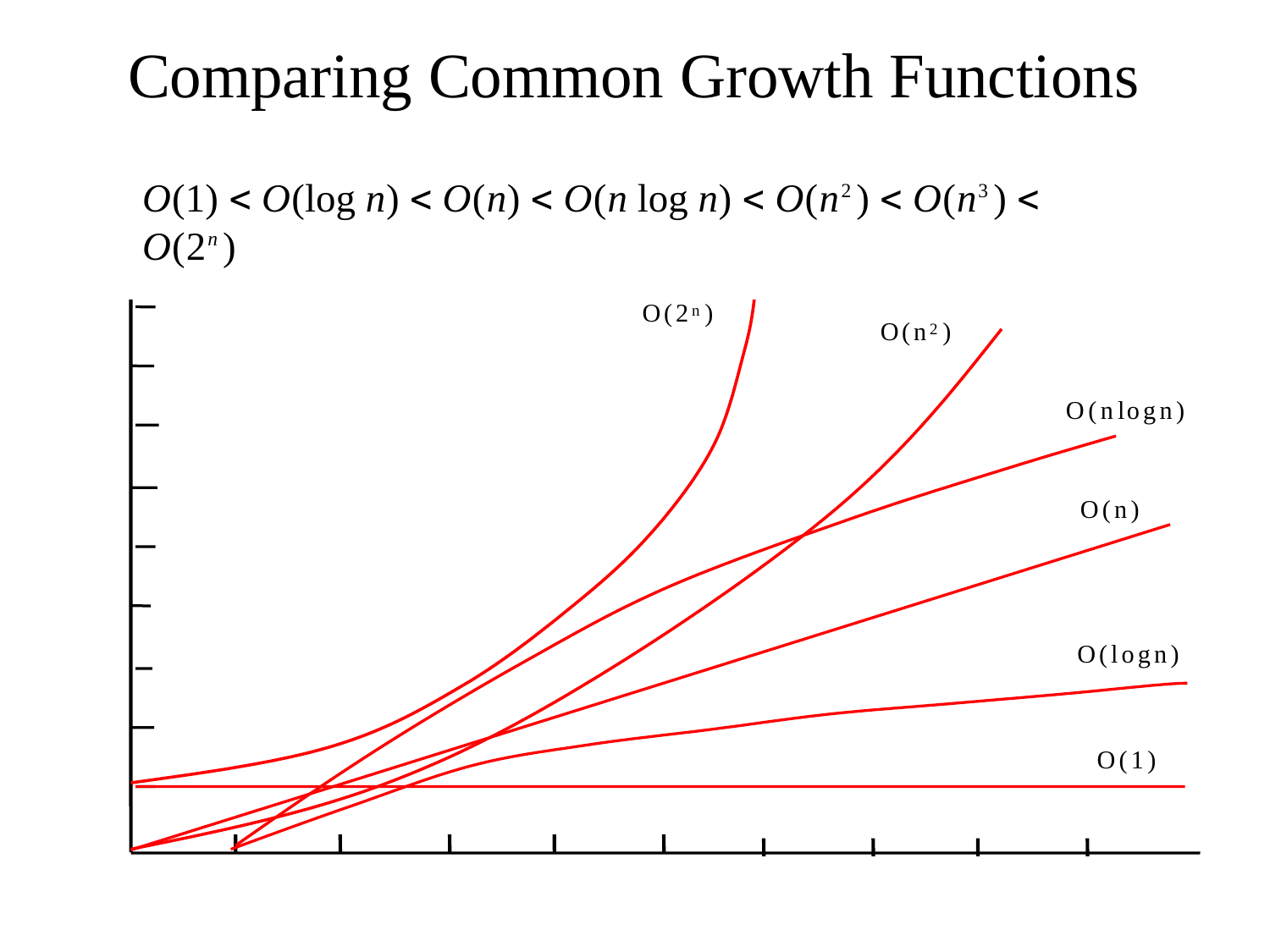

# Comparing Common Growth Functions
O(1) < O(log n) < O(n) < O(n log n) < O(n2 ) < O(n3 ) < O(2n )
O(2n)

O(n2)

O(nlogn)

O(n)

O(logn)

O(1)